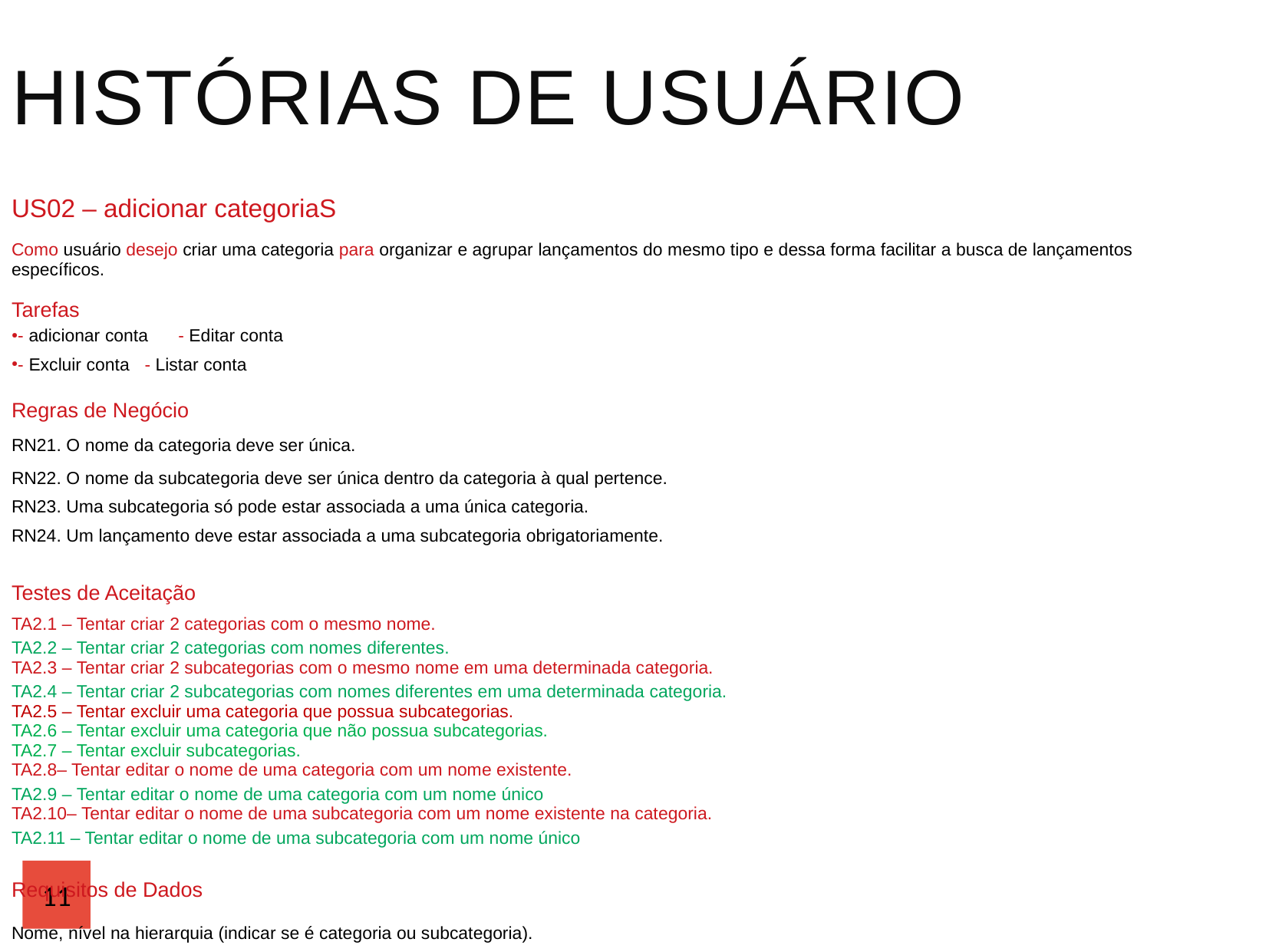

Histórias de usuário
| US02 – adicionar categoriaS |
| --- |
| Como usuário desejo criar uma categoria para organizar e agrupar lançamentos do mesmo tipo e dessa forma facilitar a busca de lançamentos específicos. |
| Tarefas - adicionar conta - Editar conta - Excluir conta - Listar conta |
| Regras de Negócio RN21. O nome da categoria deve ser única. RN22. O nome da subcategoria deve ser única dentro da categoria à qual pertence. RN23. Uma subcategoria só pode estar associada a uma única categoria. RN24. Um lançamento deve estar associada a uma subcategoria obrigatoriamente. |
| Testes de Aceitação TA2.1 – Tentar criar 2 categorias com o mesmo nome. TA2.2 – Tentar criar 2 categorias com nomes diferentes. TA2.3 – Tentar criar 2 subcategorias com o mesmo nome em uma determinada categoria. TA2.4 – Tentar criar 2 subcategorias com nomes diferentes em uma determinada categoria. TA2.5 – Tentar excluir uma categoria que possua subcategorias. TA2.6 – Tentar excluir uma categoria que não possua subcategorias. TA2.7 – Tentar excluir subcategorias. TA2.8– Tentar editar o nome de uma categoria com um nome existente. TA2.9 – Tentar editar o nome de uma categoria com um nome único TA2.10– Tentar editar o nome de uma subcategoria com um nome existente na categoria. TA2.11 – Tentar editar o nome de uma subcategoria com um nome único |
| Requisitos de Dados Nome, nível na hierarquia (indicar se é categoria ou subcategoria). |
| Estimativa: ...horas Tempo de Elaboração: ...horas |
11